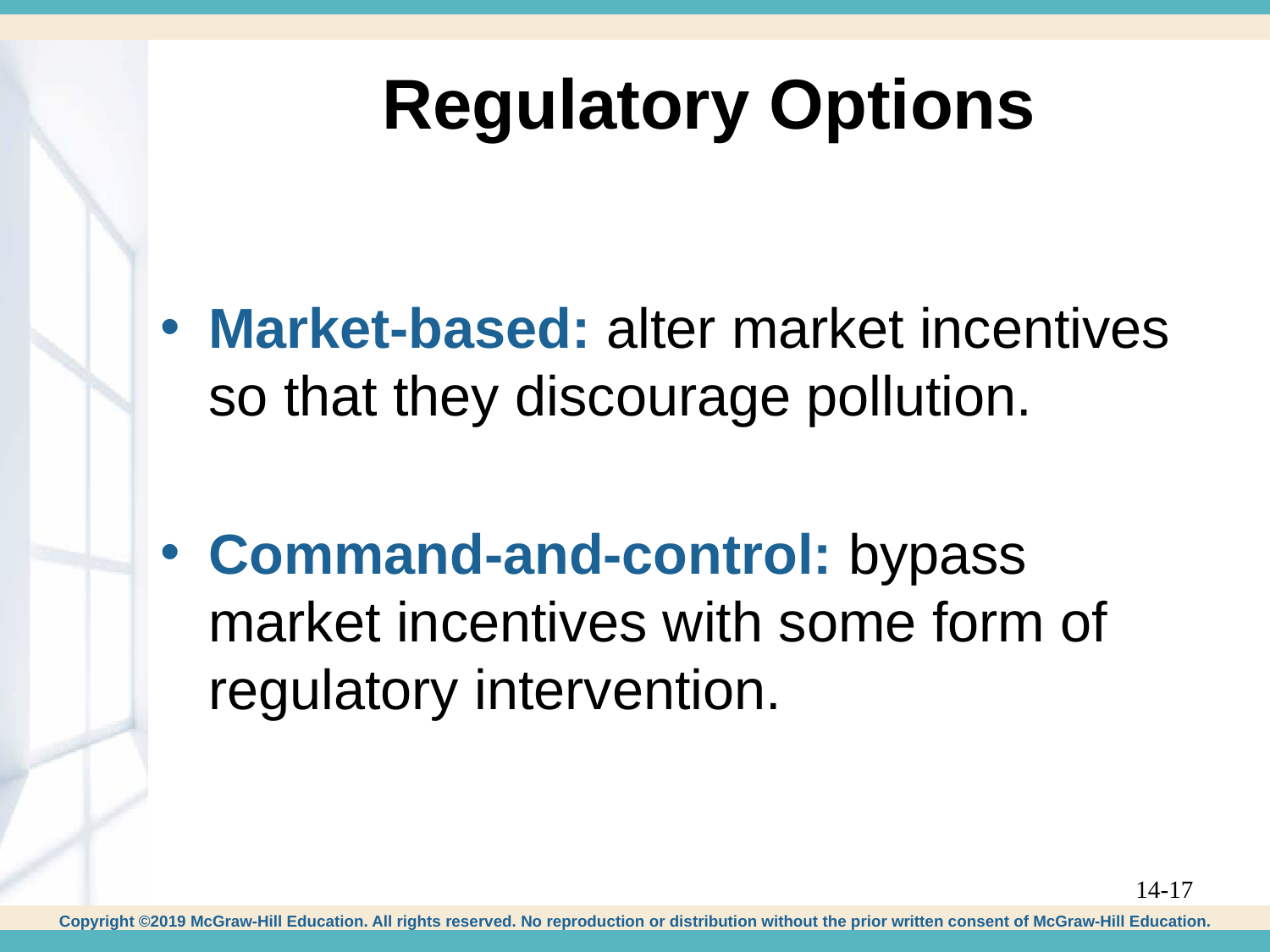

# Regulatory Options
Market-based: alter market incentives so that they discourage pollution.

Command-and-control: bypass market incentives with some form of regulatory intervention.
14-17